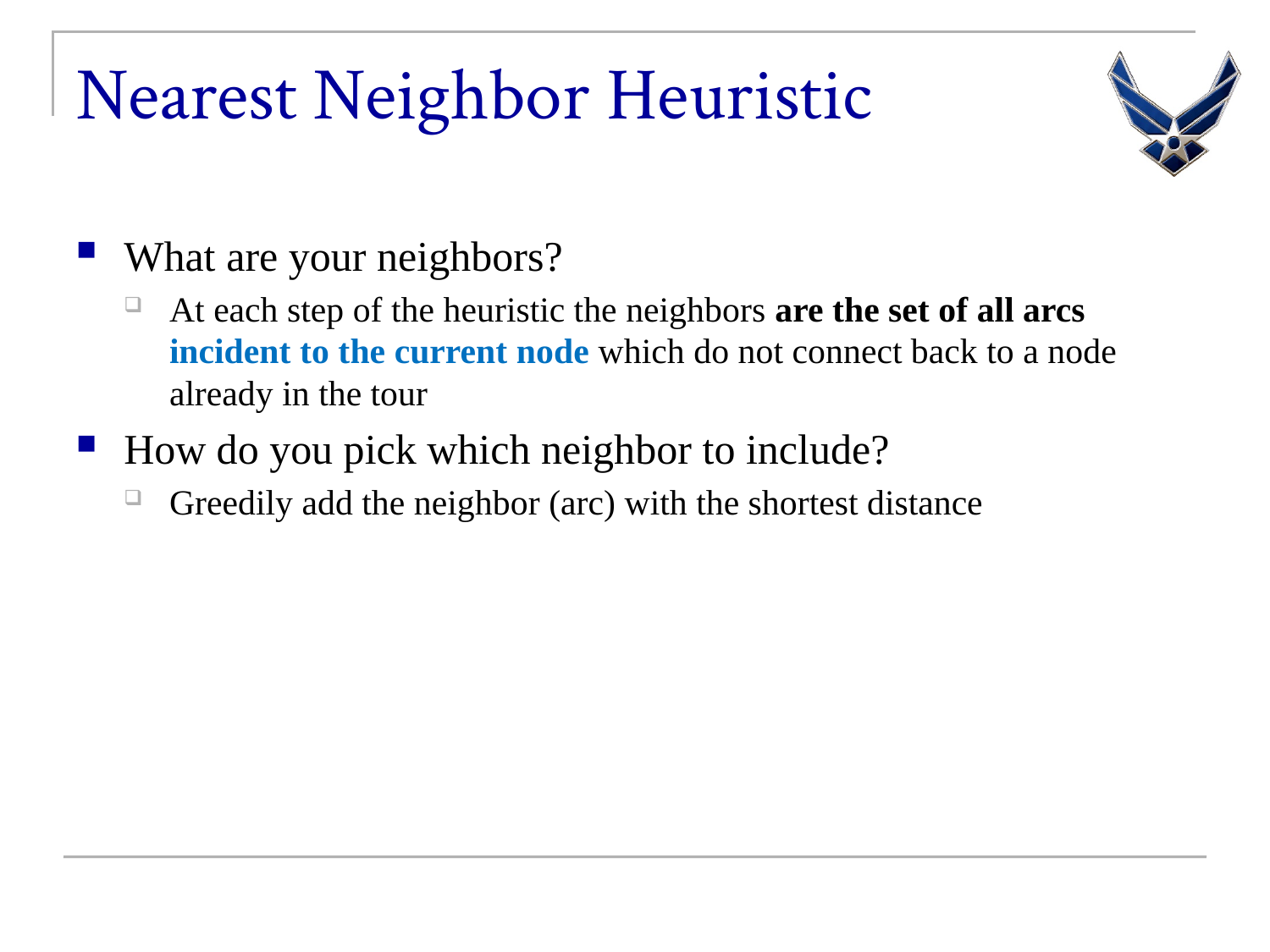

# Nearest Neighbor Heuristic
What are your neighbors?
At each step of the heuristic the neighbors are the set of all arcs incident to the current node which do not connect back to a node already in the tour
How do you pick which neighbor to include?
Greedily add the neighbor (arc) with the shortest distance